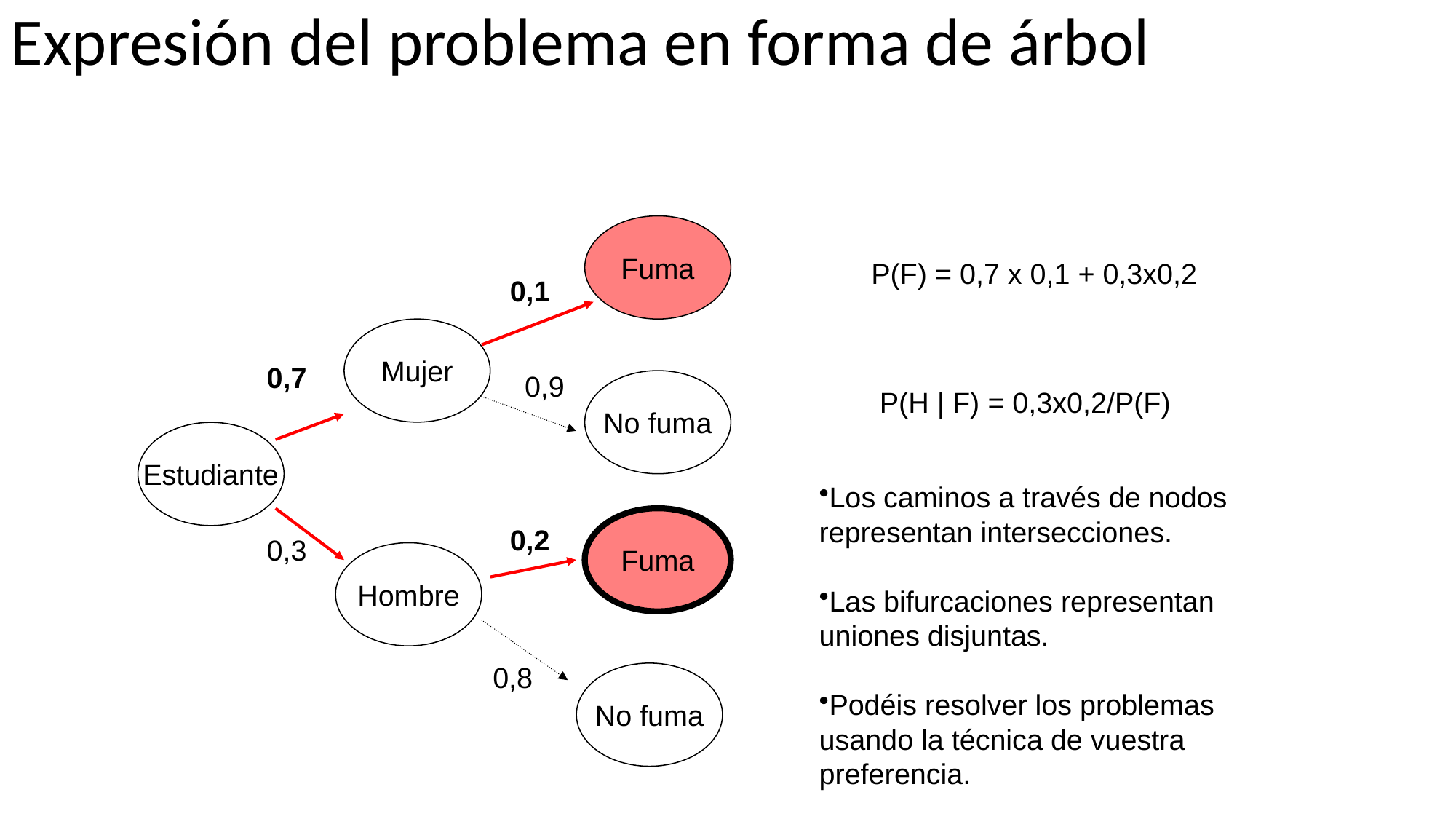

Expresión del problema en forma de árbol
Fuma
P(F) = 0,7 x 0,1 + 0,3x0,2
0,1

Mujer
0,7
0,9
No fuma
P(H | F) = 0,3x0,2/P(F)

Estudiante
Los caminos a través de nodos representan intersecciones.
Las bifurcaciones representan uniones disjuntas.
Podéis resolver los problemas
usando la técnica de vuestra
preferencia.
Fuma

0,2
0,3
Hombre

0,8
No fuma